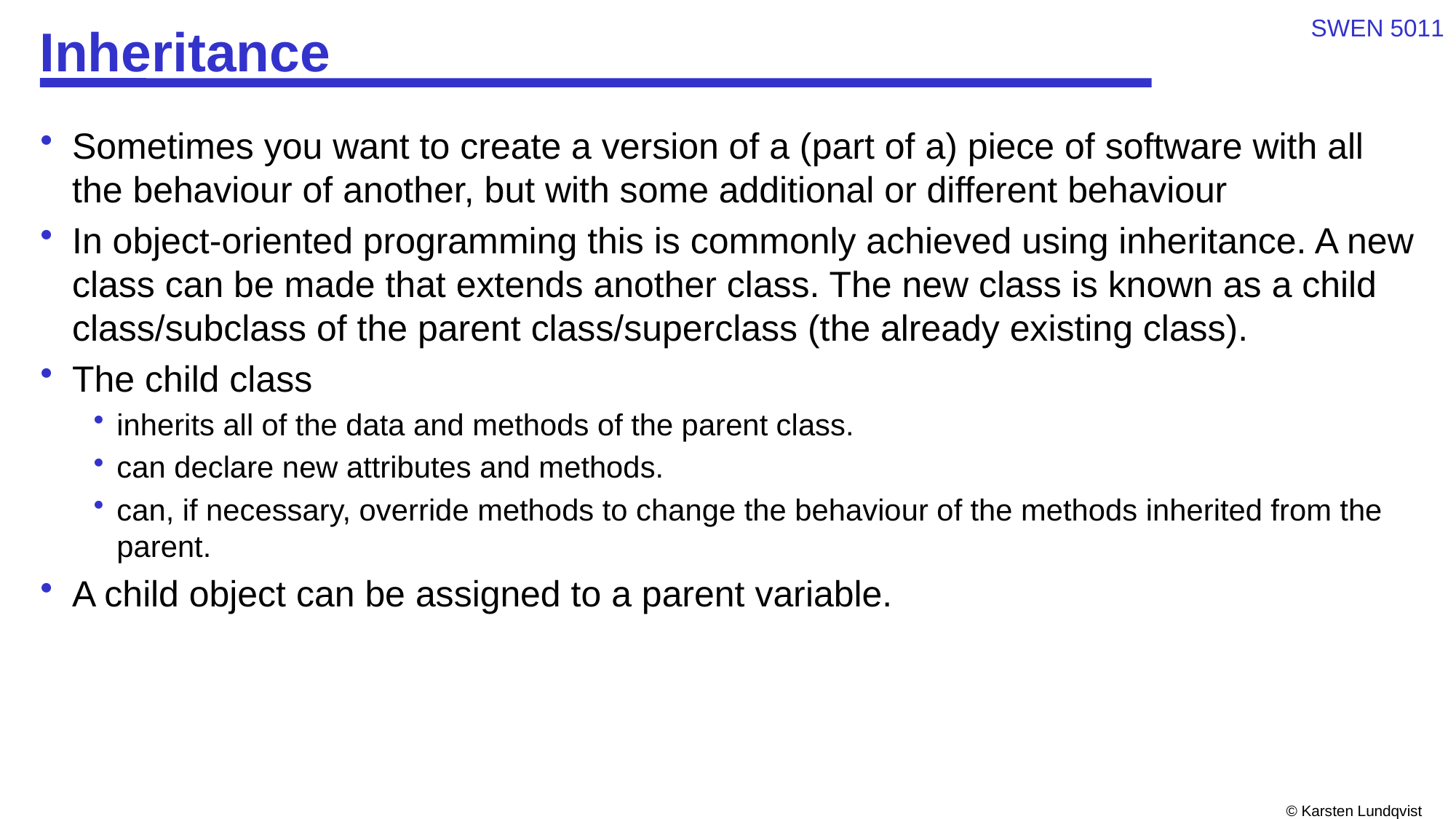

# Inheritance
1
Sometimes you want to create a version of a (part of a) piece of software with all the behaviour of another, but with some additional or different behaviour
In object-oriented programming this is commonly achieved using inheritance. A new class can be made that extends another class. The new class is known as a child class/subclass of the parent class/superclass (the already existing class).
The child class
inherits all of the data and methods of the parent class.
can declare new attributes and methods.
can, if necessary, override methods to change the behaviour of the methods inherited from the parent.
A child object can be assigned to a parent variable.